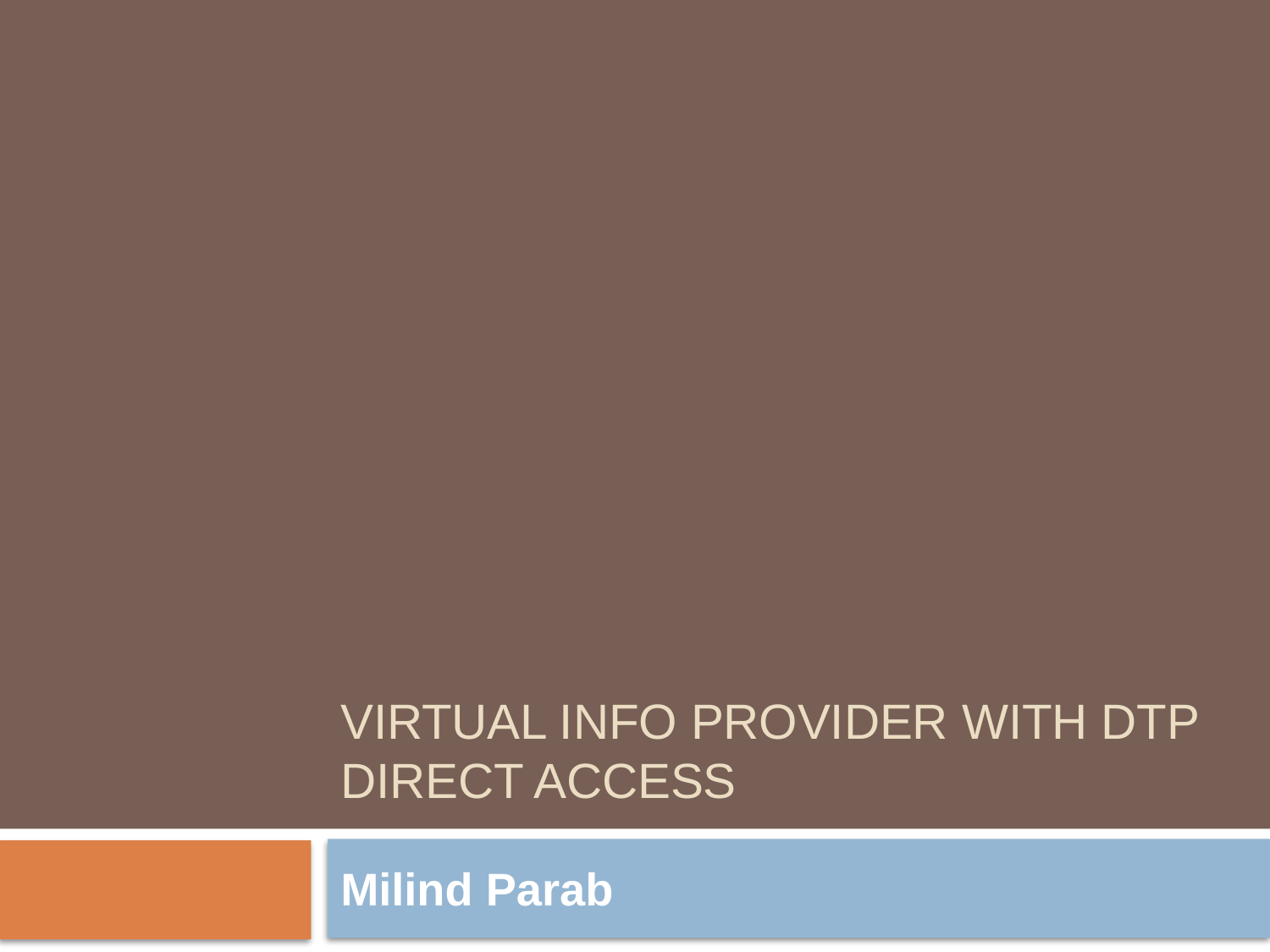

# Virtual Info Provider with DTP Direct Access
Milind Parab